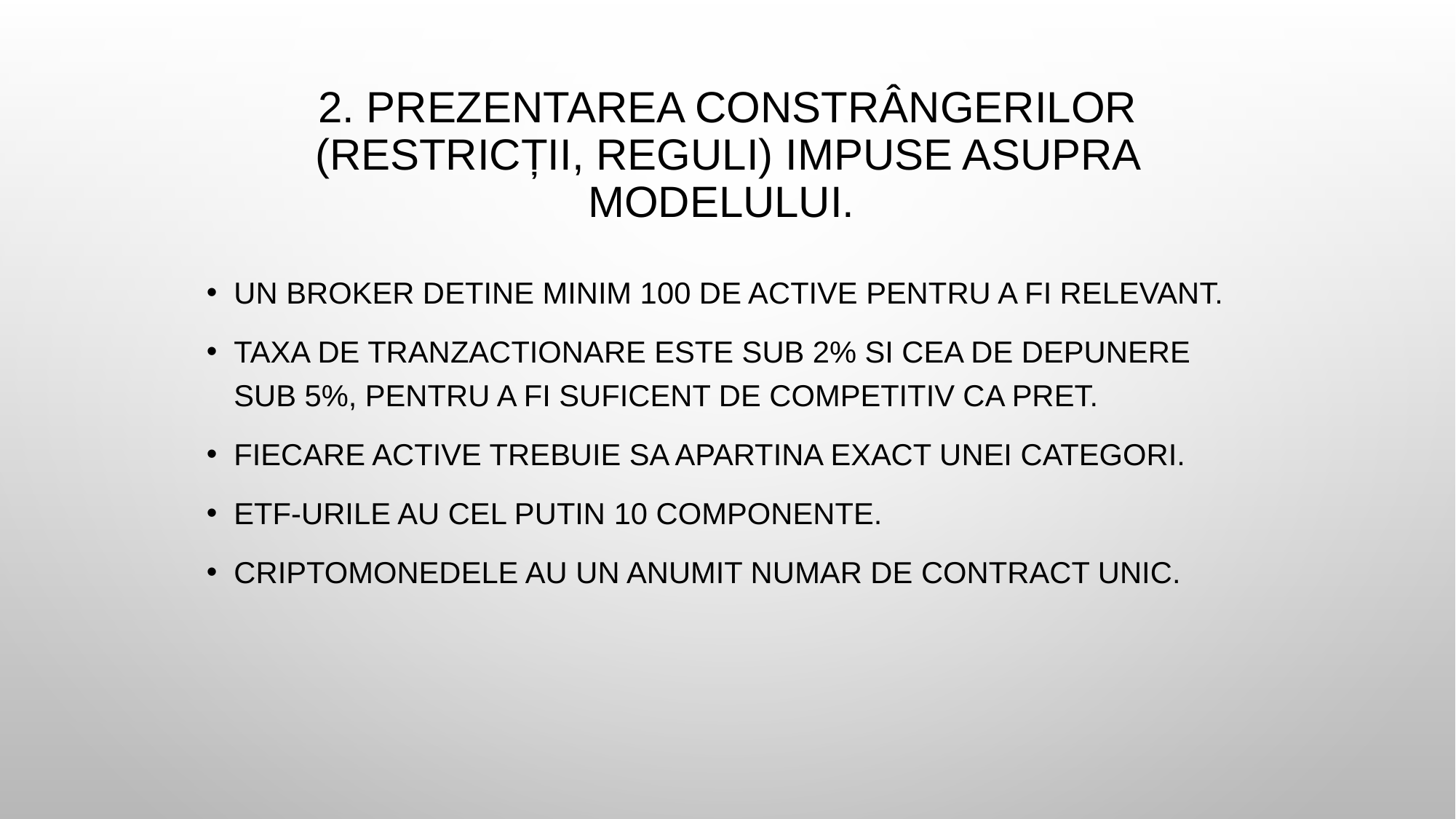

# 2. PREZENTAREA CONSTRÂNGERILOR (RESTRICȚII, REGULI) IMPUSE ASUPRA MODELULUI.
UN BROKER DETINE MINIM 100 DE ACTIVE PENTRU A FI RELEVANT.
TAXA DE TRANZACTIONARE ESTE SUB 2% SI CEA DE DEPUNERE SUB 5%, PENTRU A FI SUFICENT DE COMPETITIV CA PRET.
FIECARE ACTIVE TREBUIE SA APARTINA EXACT UNEI CATEGORI.
ETF-URILE AU CEL PUTIN 10 COMPONENTE.
CRIPTOMONEDELE AU UN ANUMIT NUMAR DE CONTRACT UNIC.